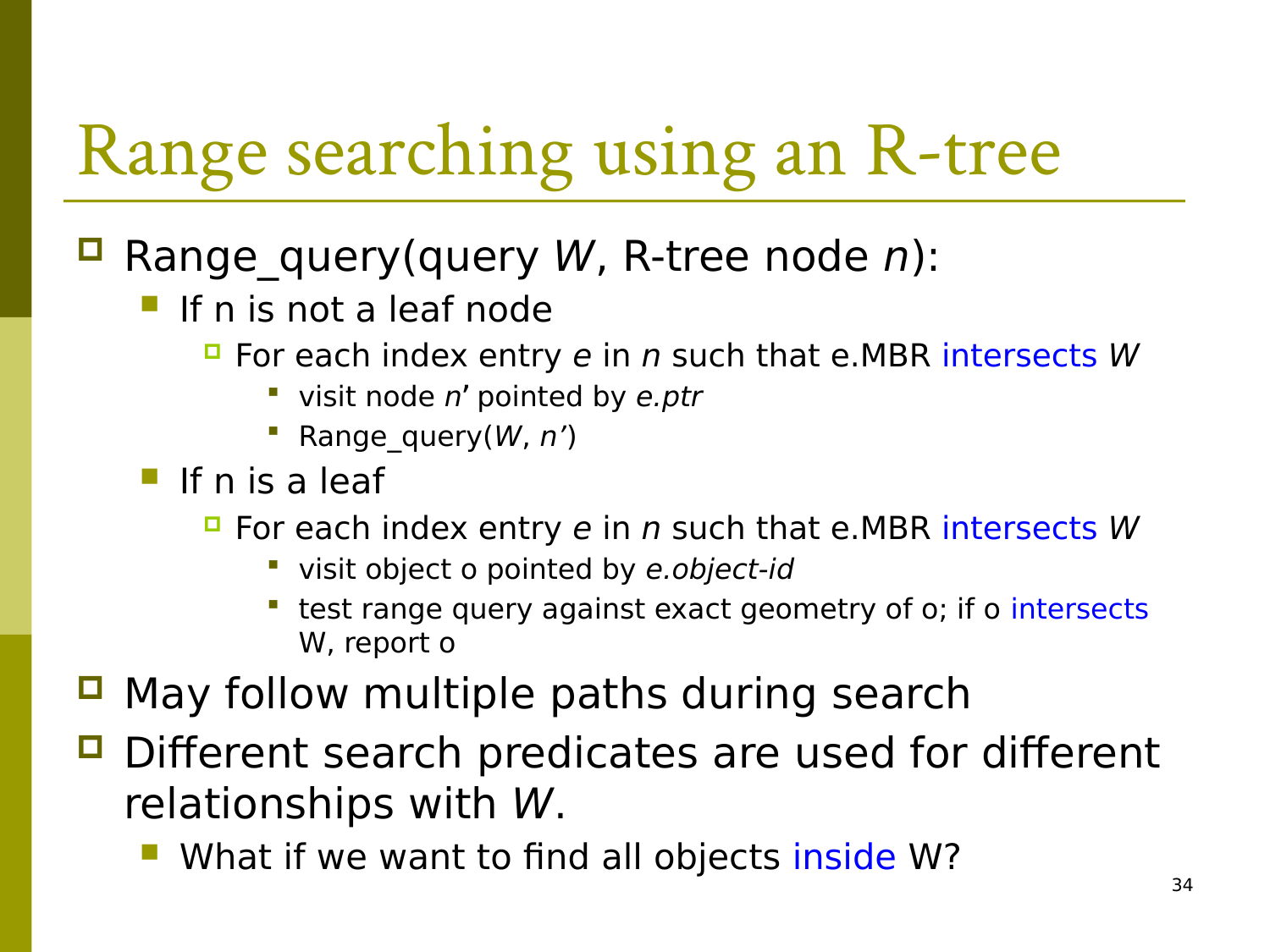

# Range searching using an R-tree
Range_query(query W, R-tree node n):
If n is not a leaf node
For each index entry e in n such that e.MBR intersects W
visit node n’ pointed by e.ptr
Range_query(W, n’)
If n is a leaf
For each index entry e in n such that e.MBR intersects W
visit object o pointed by e.object-id
test range query against exact geometry of o; if o intersects W, report o
May follow multiple paths during search
Different search predicates are used for different relationships with W.
What if we want to find all objects inside W?
34